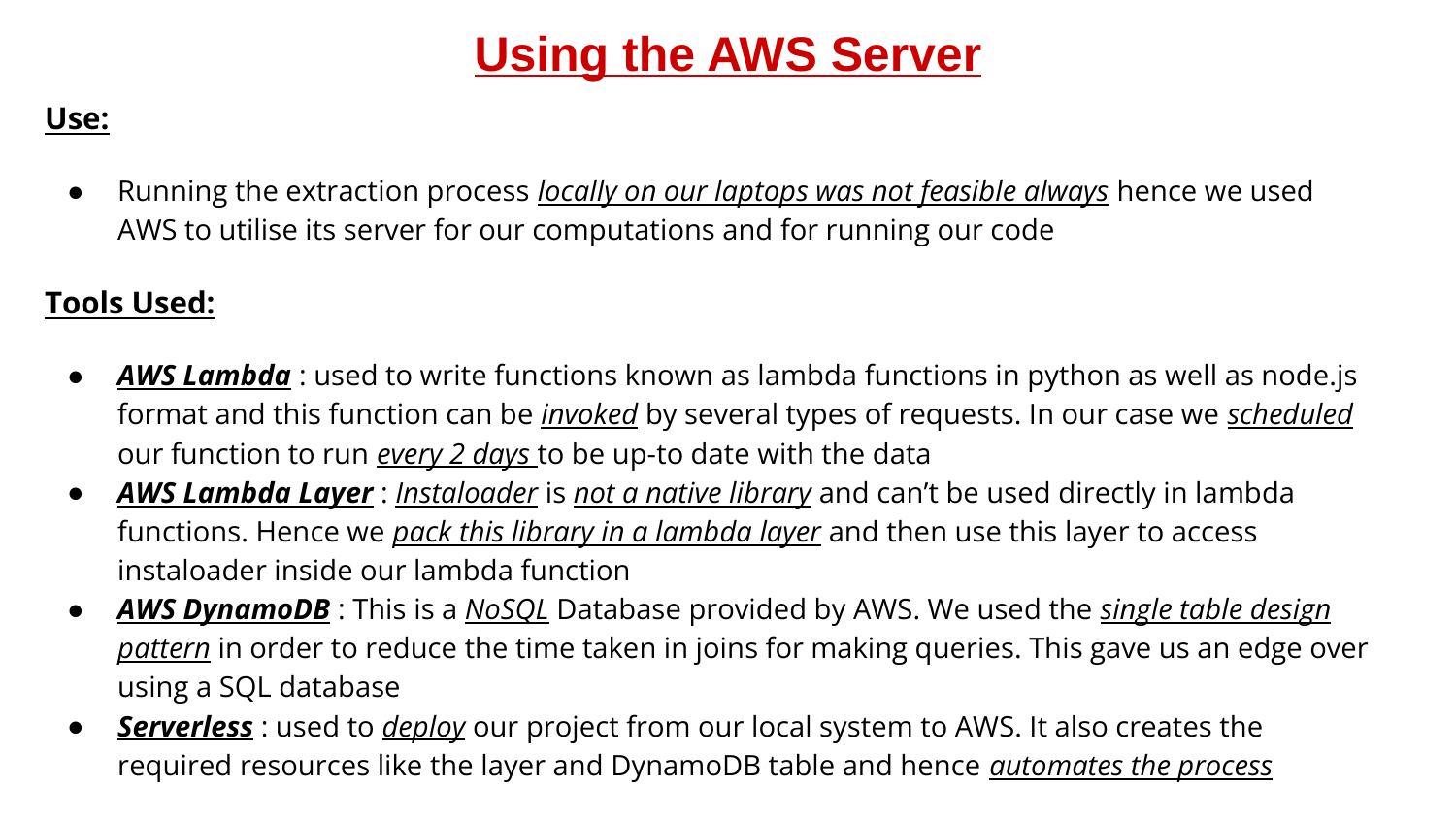

# Using the AWS Server
Use:
Running the extraction process locally on our laptops was not feasible always hence we used AWS to utilise its server for our computations and for running our code
Tools Used:
AWS Lambda : used to write functions known as lambda functions in python as well as node.js format and this function can be invoked by several types of requests. In our case we scheduled our function to run every 2 days to be up-to date with the data
AWS Lambda Layer : Instaloader is not a native library and can’t be used directly in lambda functions. Hence we pack this library in a lambda layer and then use this layer to access instaloader inside our lambda function
AWS DynamoDB : This is a NoSQL Database provided by AWS. We used the single table design pattern in order to reduce the time taken in joins for making queries. This gave us an edge over using a SQL database
Serverless : used to deploy our project from our local system to AWS. It also creates the required resources like the layer and DynamoDB table and hence automates the process